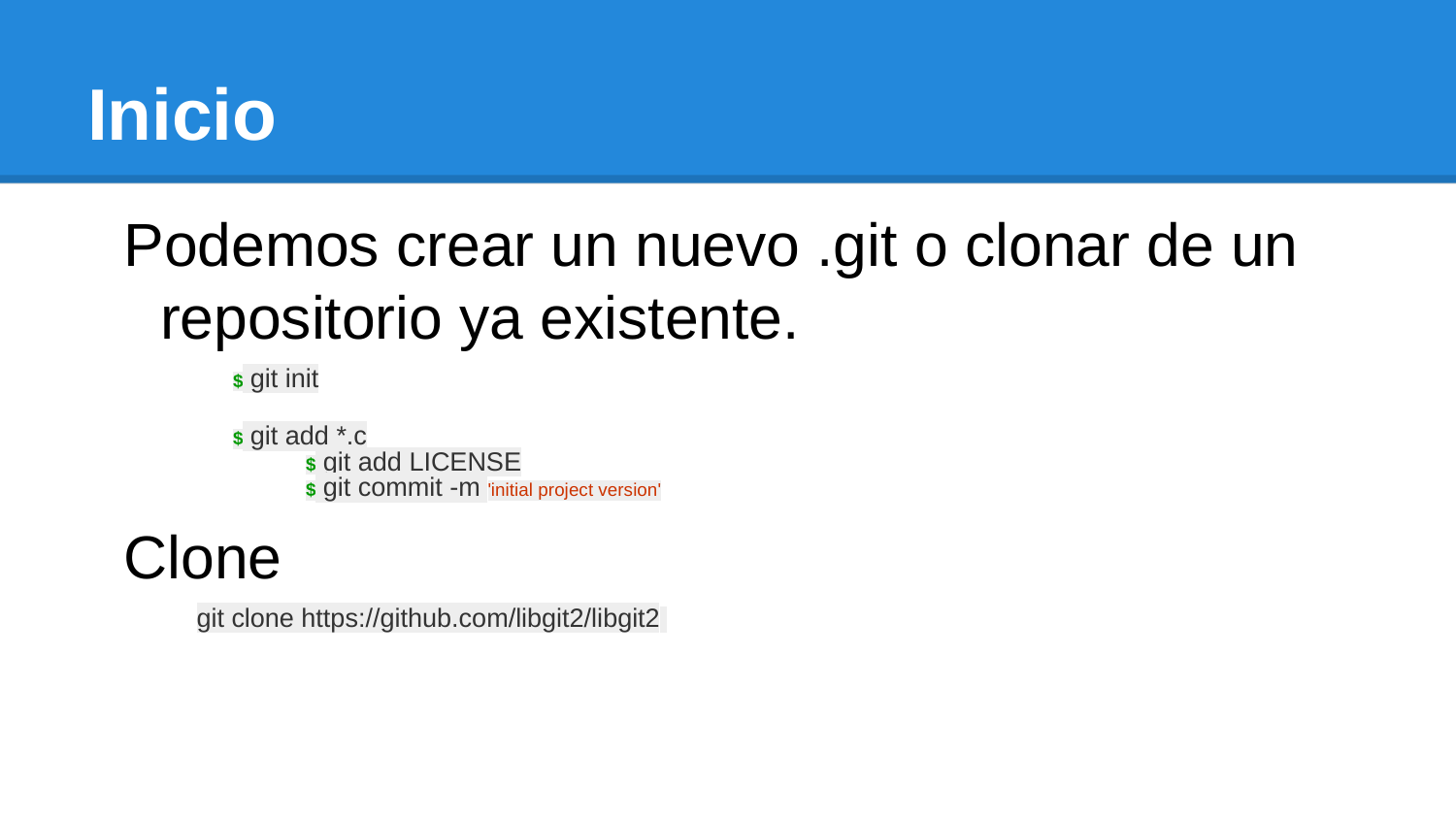

# Inicio
Podemos crear un nuevo .git o clonar de un repositorio ya existente.
$ git init
$ git add *.c
	$ git add LICENSE
	$ git commit -m 'initial project version'
Clone
git clone https://github.com/libgit2/libgit2